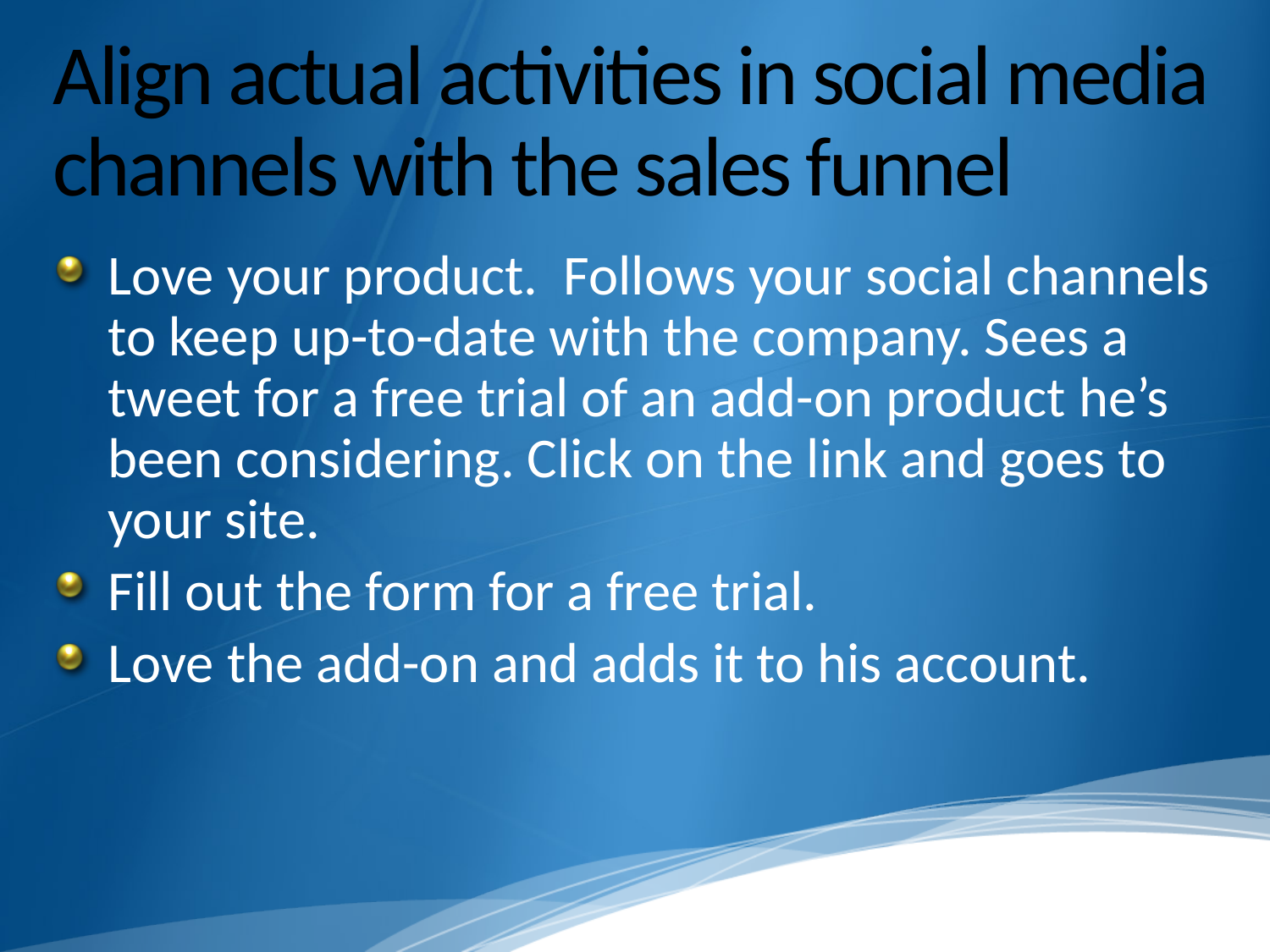

# Align actual activities in social media channels with the sales funnel
Love your product.  Follows your social channels to keep up-to-date with the company. Sees a tweet for a free trial of an add-on product he’s been considering. Click on the link and goes to your site.
Fill out the form for a free trial.
Love the add-on and adds it to his account.